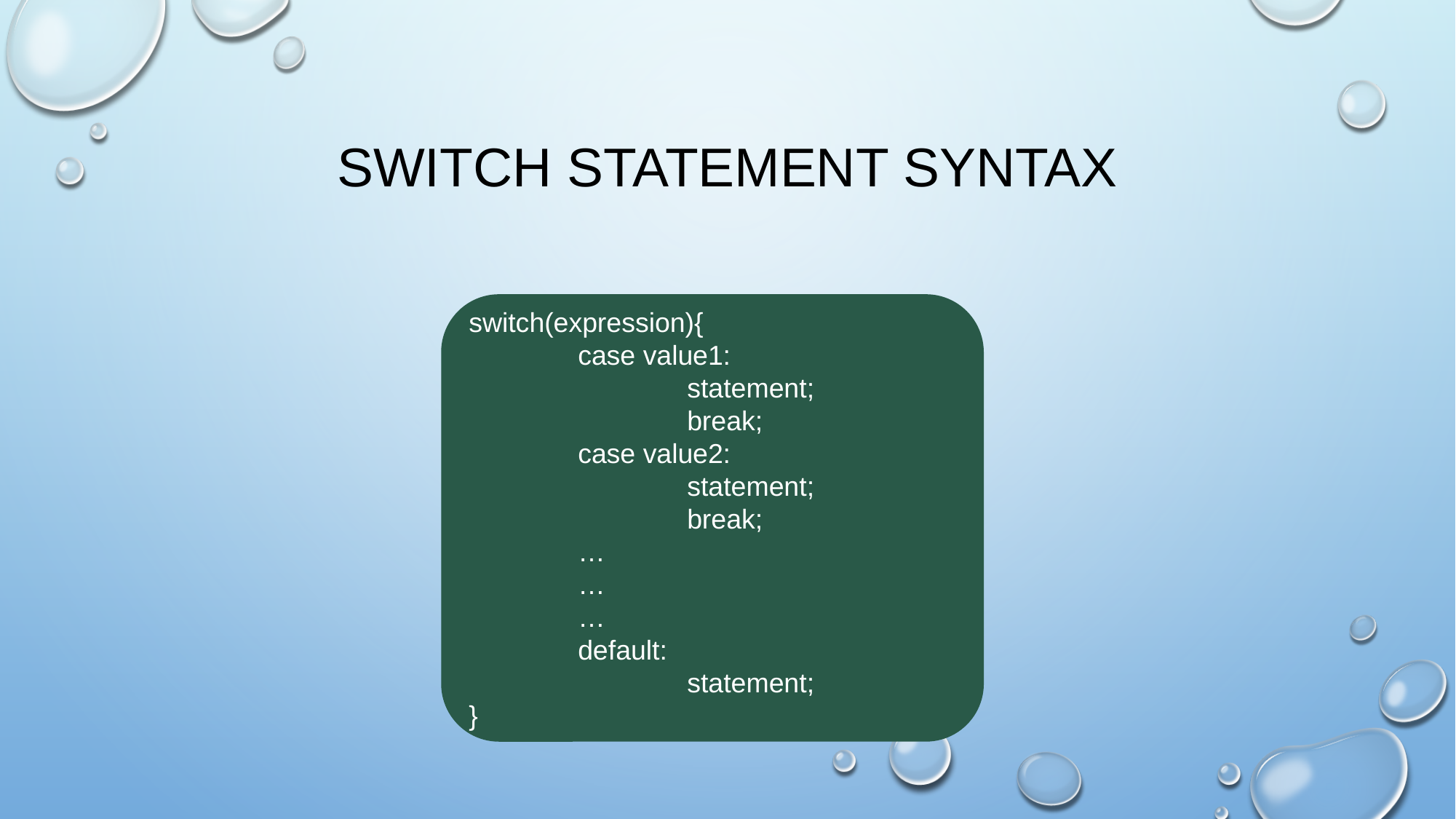

# Switch statement Syntax
switch(expression){
	case value1:
		statement;
		break;
	case value2:
		statement;
		break;
	…
	…
	…
	default:
		statement;
}